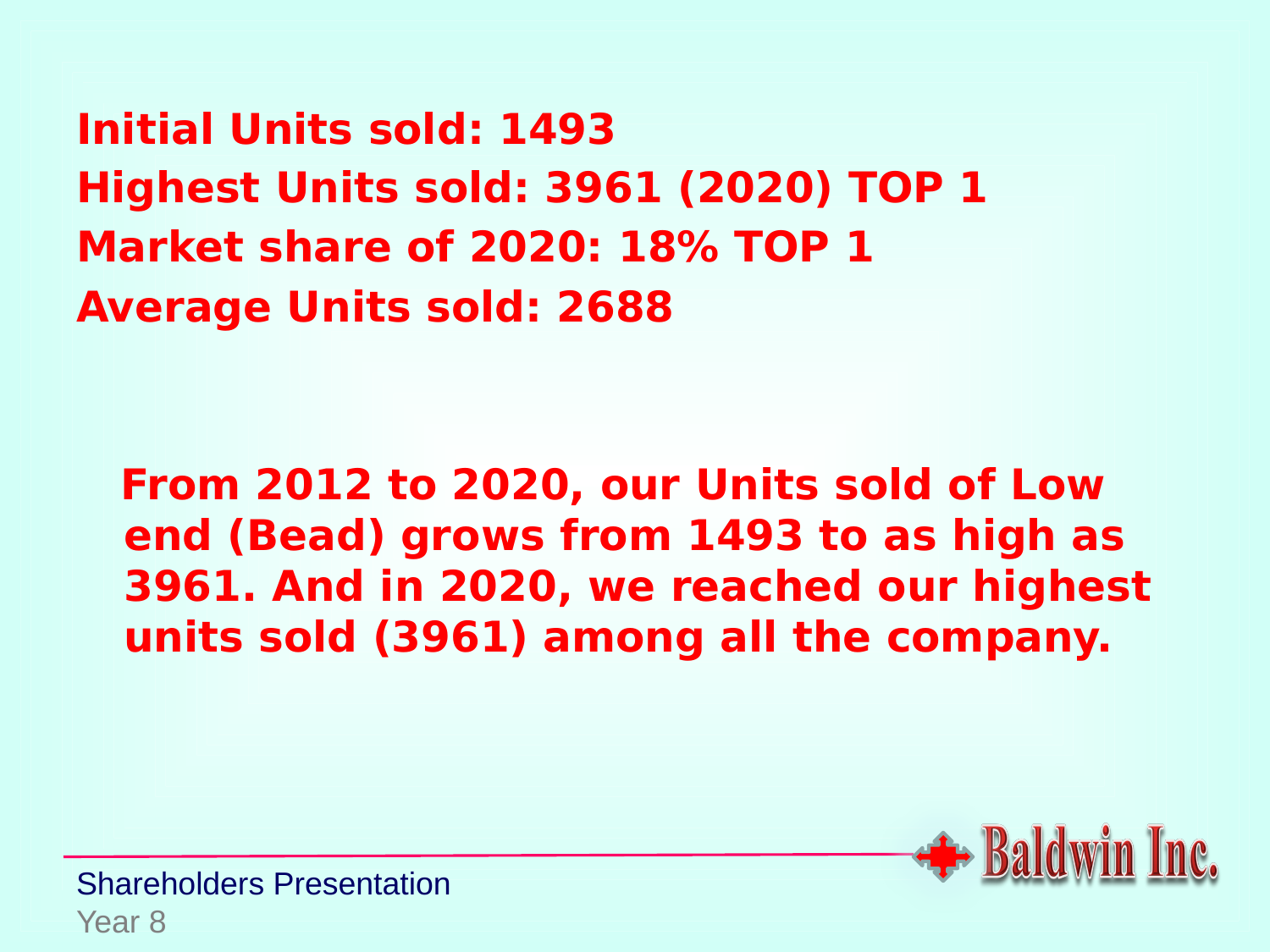

Initial Units sold: 1493
Highest Units sold: 3961 (2020) TOP 1
Market share of 2020: 18% TOP 1
Average Units sold: 2688

   From 2012 to 2020, our Units sold of Low end (Bead) grows from 1493 to as high as 3961. And in 2020, we reached our highest units sold (3961) among all the company.

Shareholders Presentation
Year 8